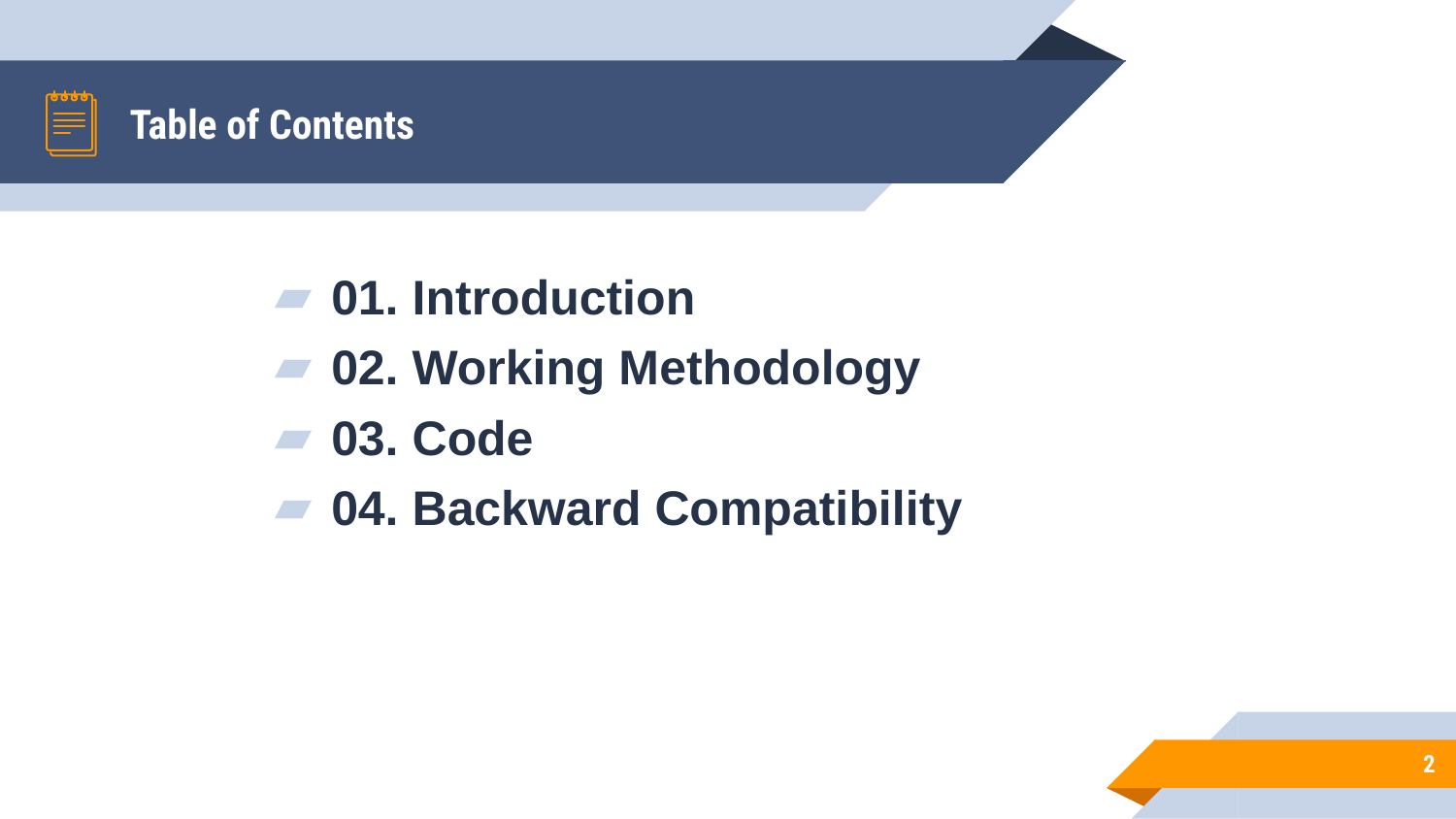

# Table of Contents

01. Introduction
02. Working Methodology
03. Code
04. Backward Compatibility
2